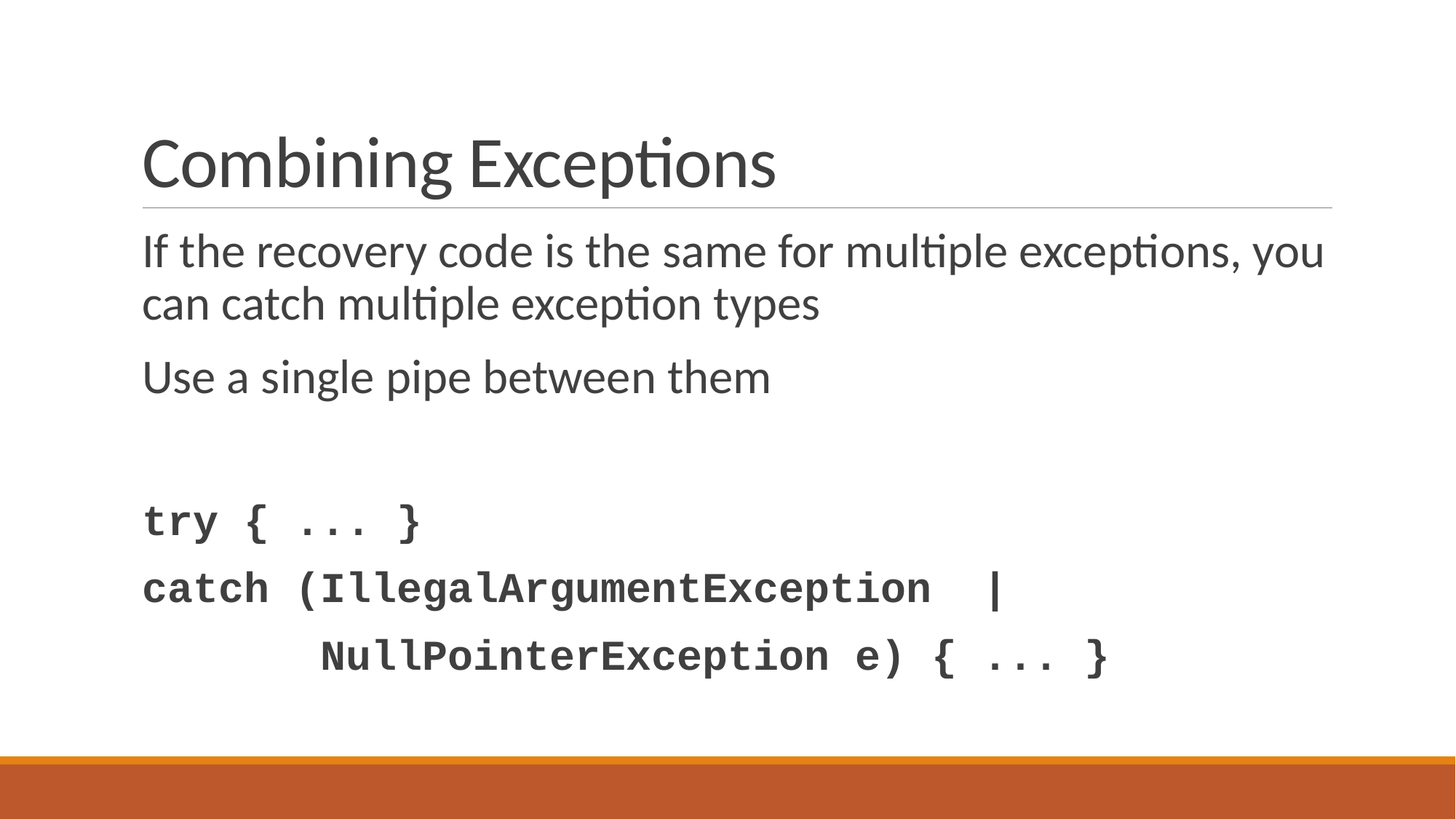

# Combining Exceptions
If the recovery code is the same for multiple exceptions, you can catch multiple exception types
Use a single pipe between them

try { ... }
catch (IllegalArgumentException  |
       NullPointerException e) { ... }